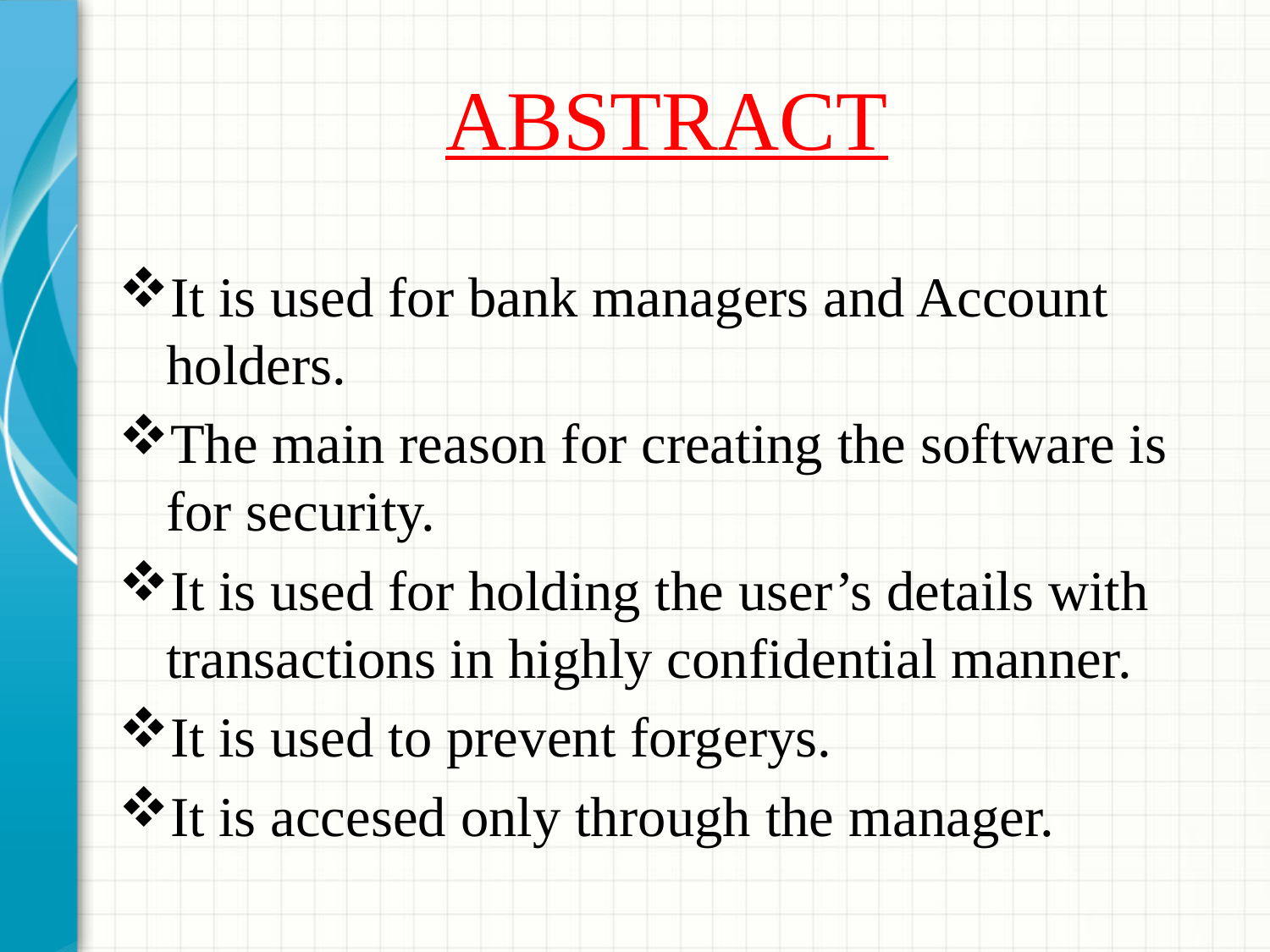

# ABSTRACT
It is used for bank managers and Account holders.
The main reason for creating the software is for security.
It is used for holding the user’s details with transactions in highly confidential manner.
It is used to prevent forgerys.
It is accesed only through the manager.